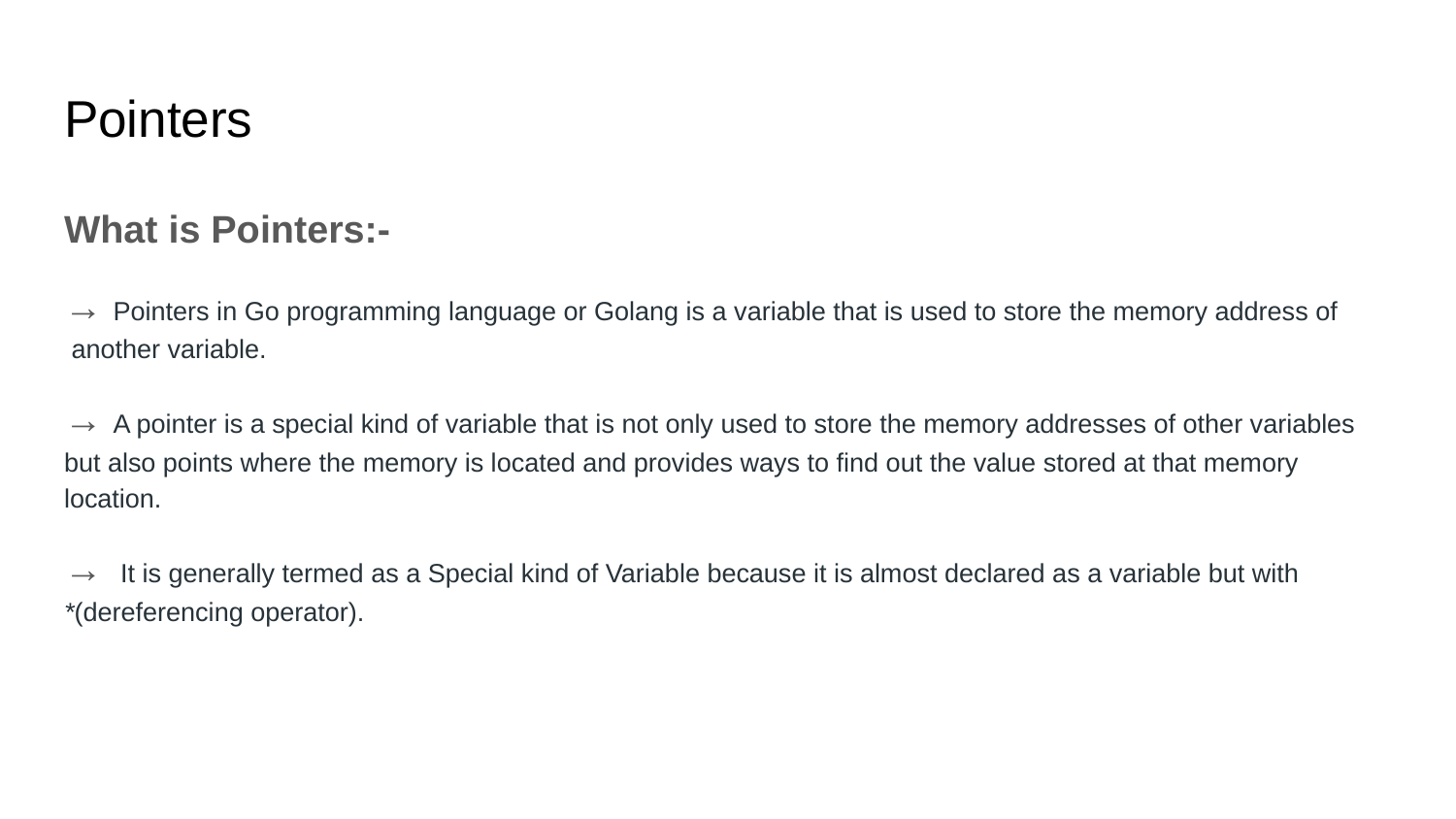

# Pointers
What is Pointers:-
→ Pointers in Go programming language or Golang is a variable that is used to store the memory address of         another variable.
→ A pointer is a special kind of variable that is not only used to store the memory addresses of other variables but also points where the memory is located and provides ways to find out the value stored at that memory location.
→  It is generally termed as a Special kind of Variable because it is almost declared as a variable but with *(dereferencing operator).